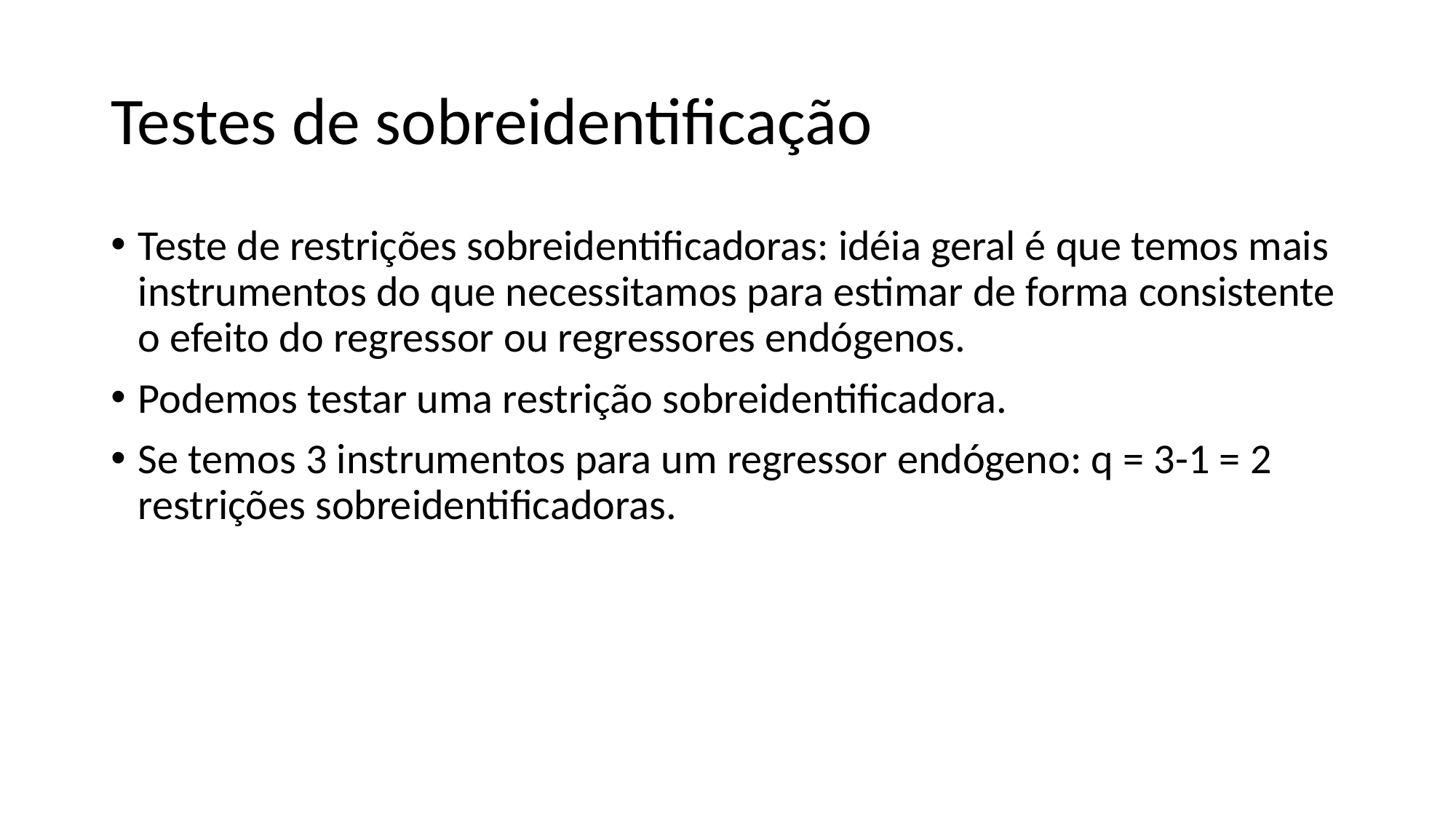

# Testes de sobreidentificação
Teste de restrições sobreidentificadoras: idéia geral é que temos mais instrumentos do que necessitamos para estimar de forma consistente o efeito do regressor ou regressores endógenos.
Podemos testar uma restrição sobreidentificadora.
Se temos 3 instrumentos para um regressor endógeno: q = 3-1 = 2 restrições sobreidentificadoras.